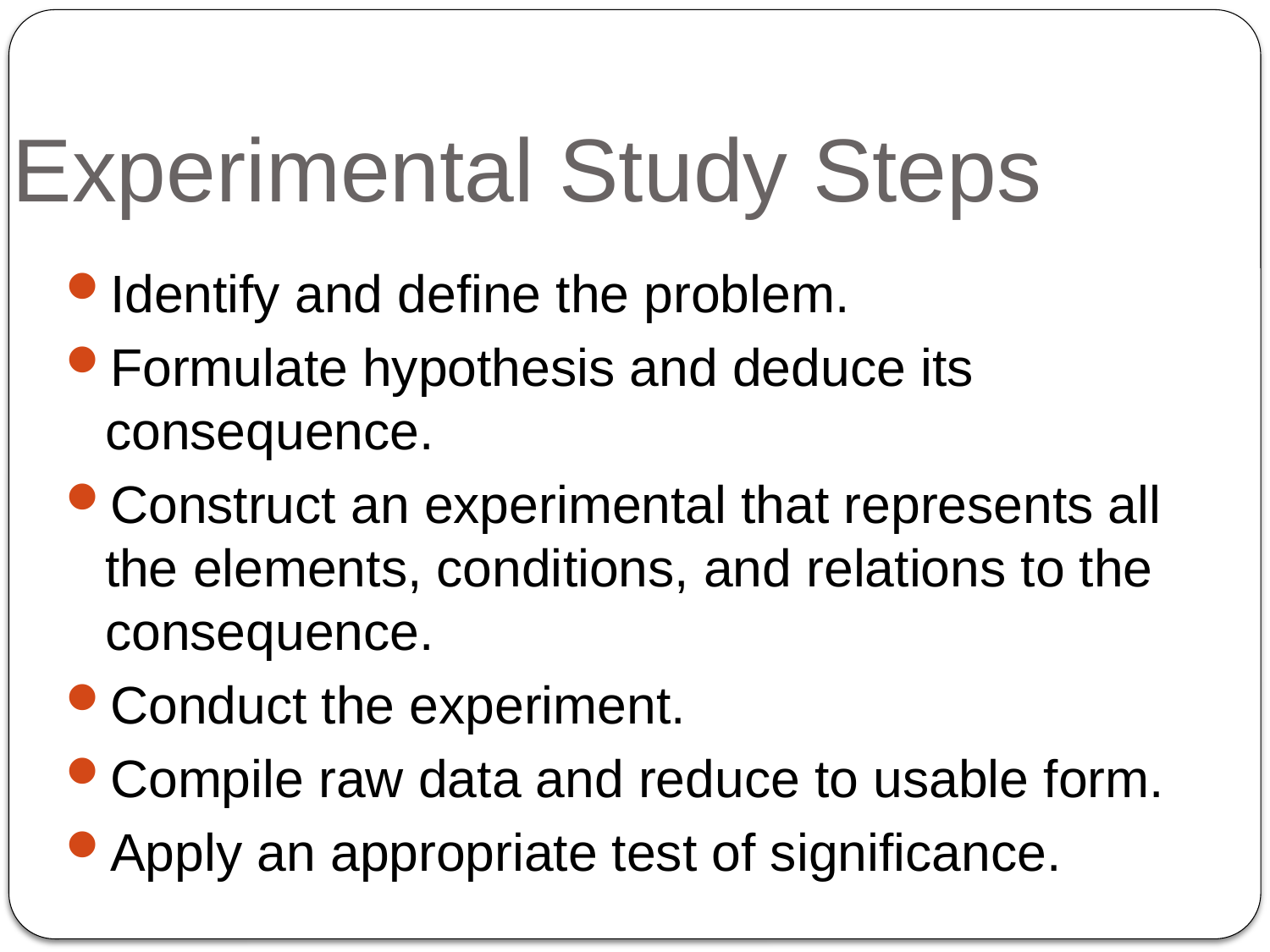

# Experimental Study Steps
Identify and define the problem.
Formulate hypothesis and deduce its consequence.
Construct an experimental that represents all the elements, conditions, and relations to the consequence.
Conduct the experiment.
Compile raw data and reduce to usable form.
Apply an appropriate test of significance.